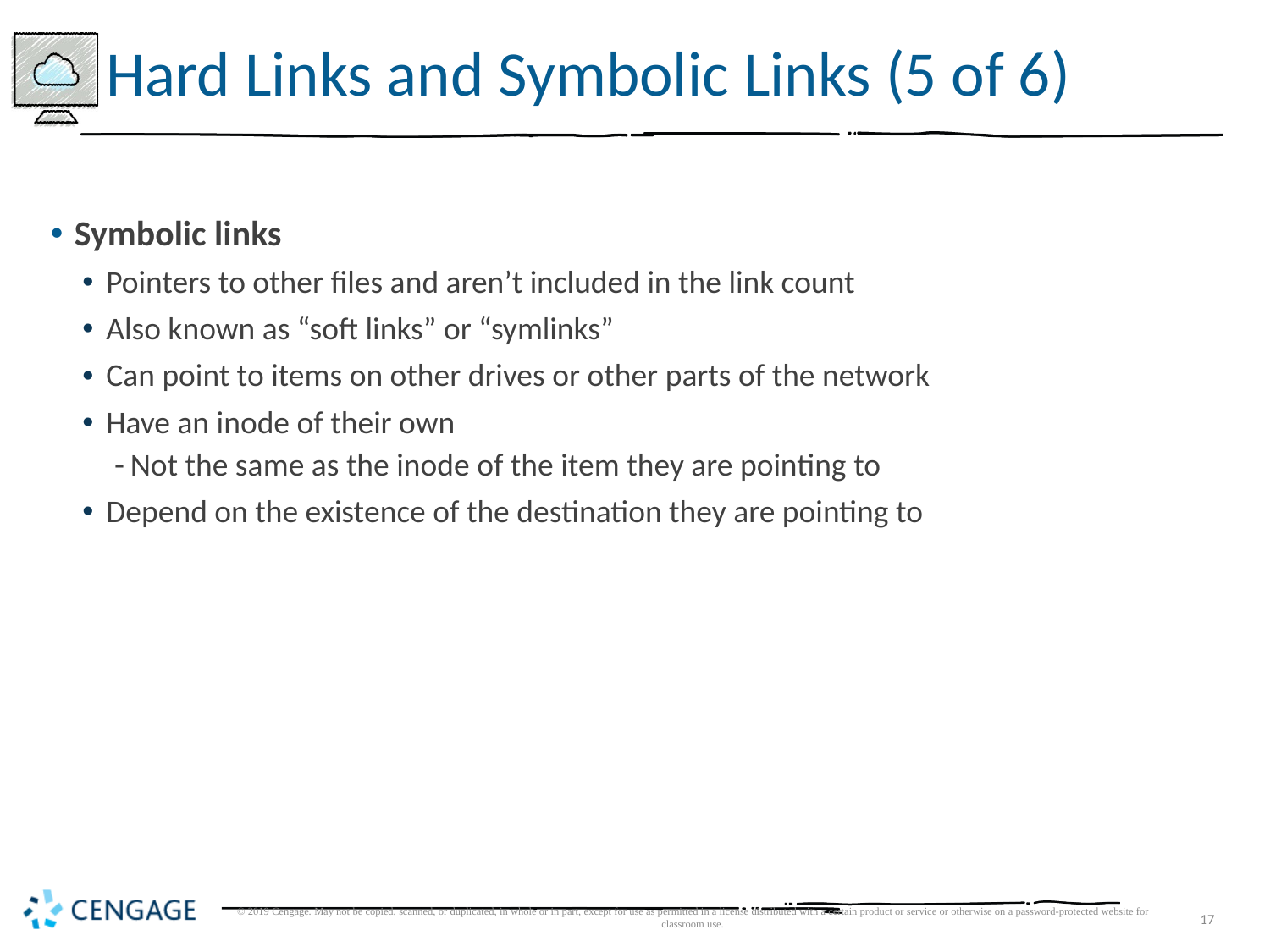

# Hard Links and Symbolic Links (5 of 6)
Symbolic links
Pointers to other files and aren’t included in the link count
Also known as “soft links” or “symlinks”
Can point to items on other drives or other parts of the network
Have an inode of their own
Not the same as the inode of the item they are pointing to
Depend on the existence of the destination they are pointing to

© 2019 Cengage. May not be copied, scanned, or duplicated, in whole or in part, except for use as permitted in a license distributed with a certain product or service or otherwise on a password-protected website for classroom use.